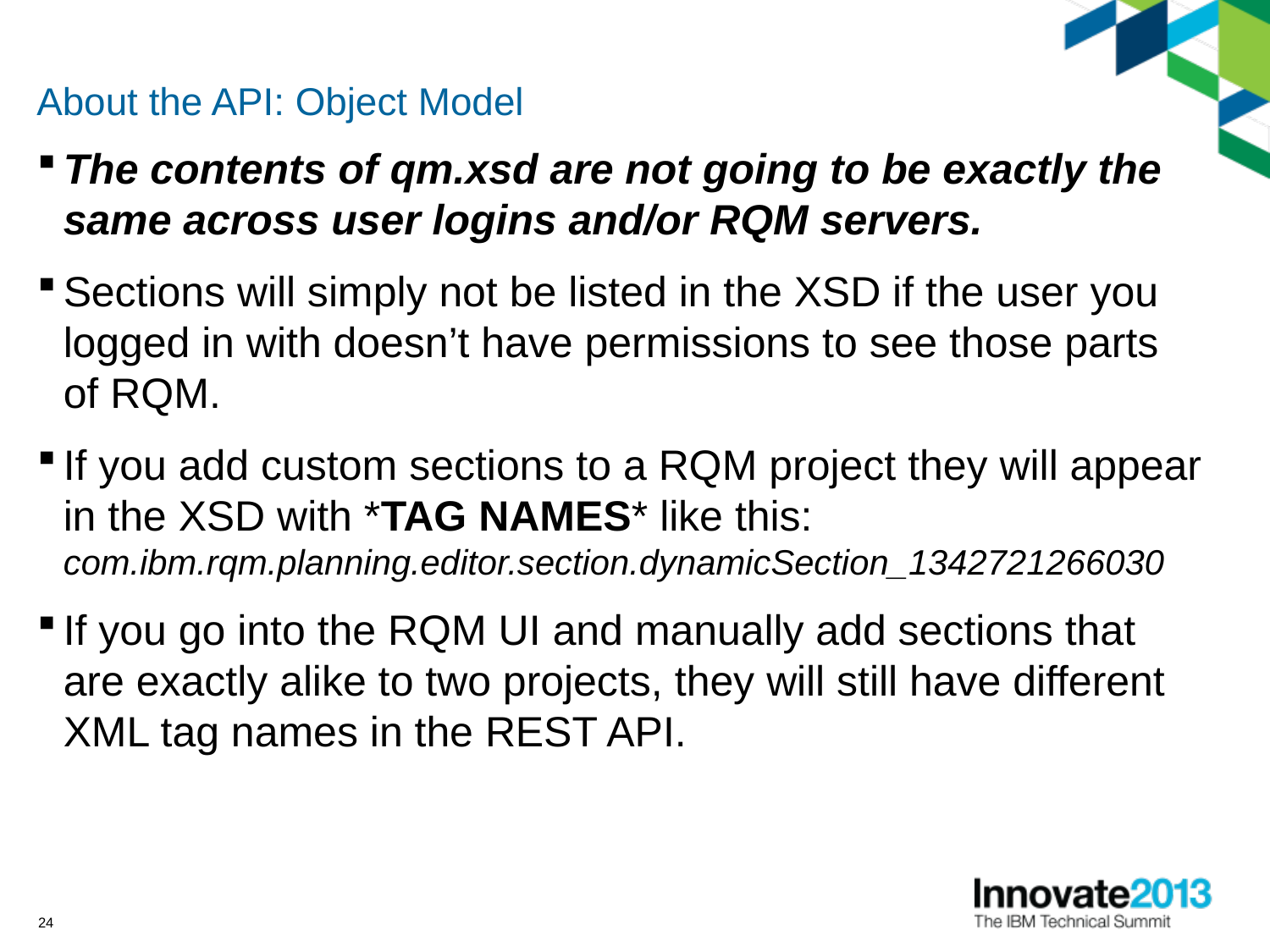

# About the API: Object Model
The contents of qm.xsd are not going to be exactly the same across user logins and/or RQM servers.
Sections will simply not be listed in the XSD if the user you logged in with doesn’t have permissions to see those parts of RQM.
If you add custom sections to a RQM project they will appear in the XSD with *TAG NAMES* like this: com.ibm.rqm.planning.editor.section.dynamicSection_1342721266030
If you go into the RQM UI and manually add sections that are exactly alike to two projects, they will still have different XML tag names in the REST API.
24